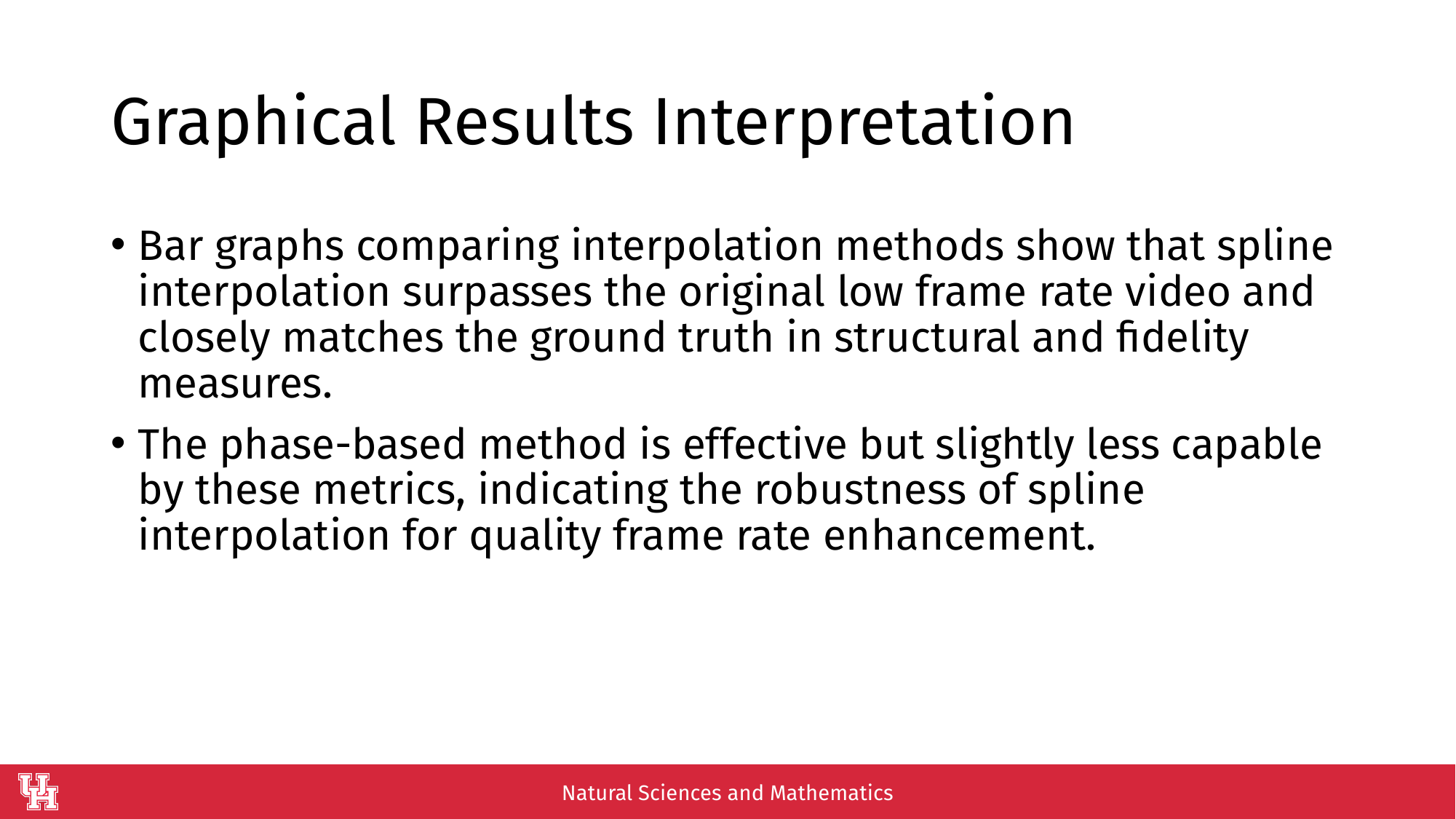

# Graphical Results Interpretation
Bar graphs comparing interpolation methods show that spline interpolation surpasses the original low frame rate video and closely matches the ground truth in structural and fidelity measures.
The phase-based method is effective but slightly less capable by these metrics, indicating the robustness of spline interpolation for quality frame rate enhancement.